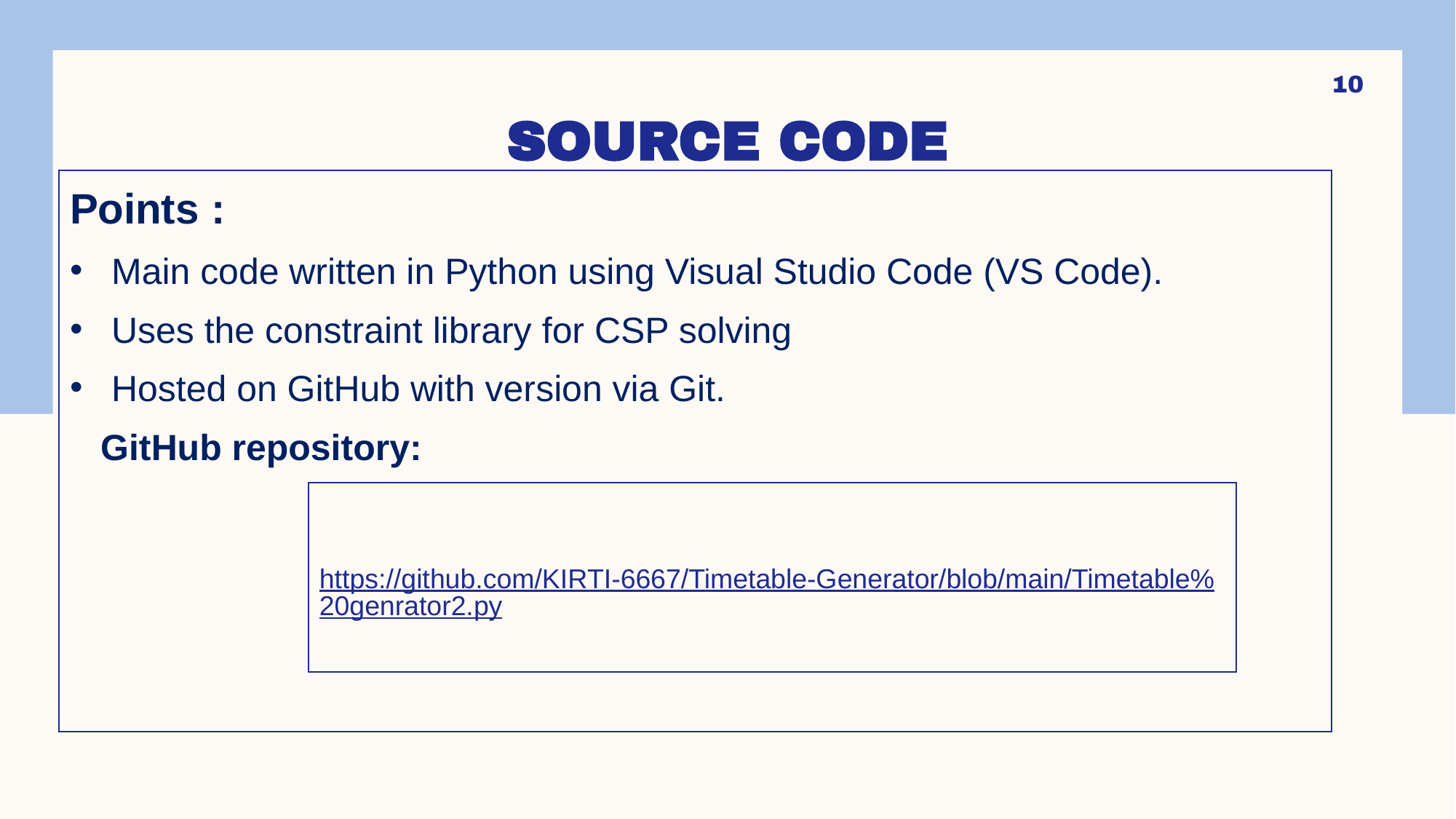

10
# Source code
Points :
Main code written in Python using Visual Studio Code (VS Code).
Uses the constraint library for CSP solving
Hosted on GitHub with version via Git.
   GitHub repository:

https://github.com/KIRTI-6667/Timetable-Generator/blob/main/Timetable%20genrator2.py